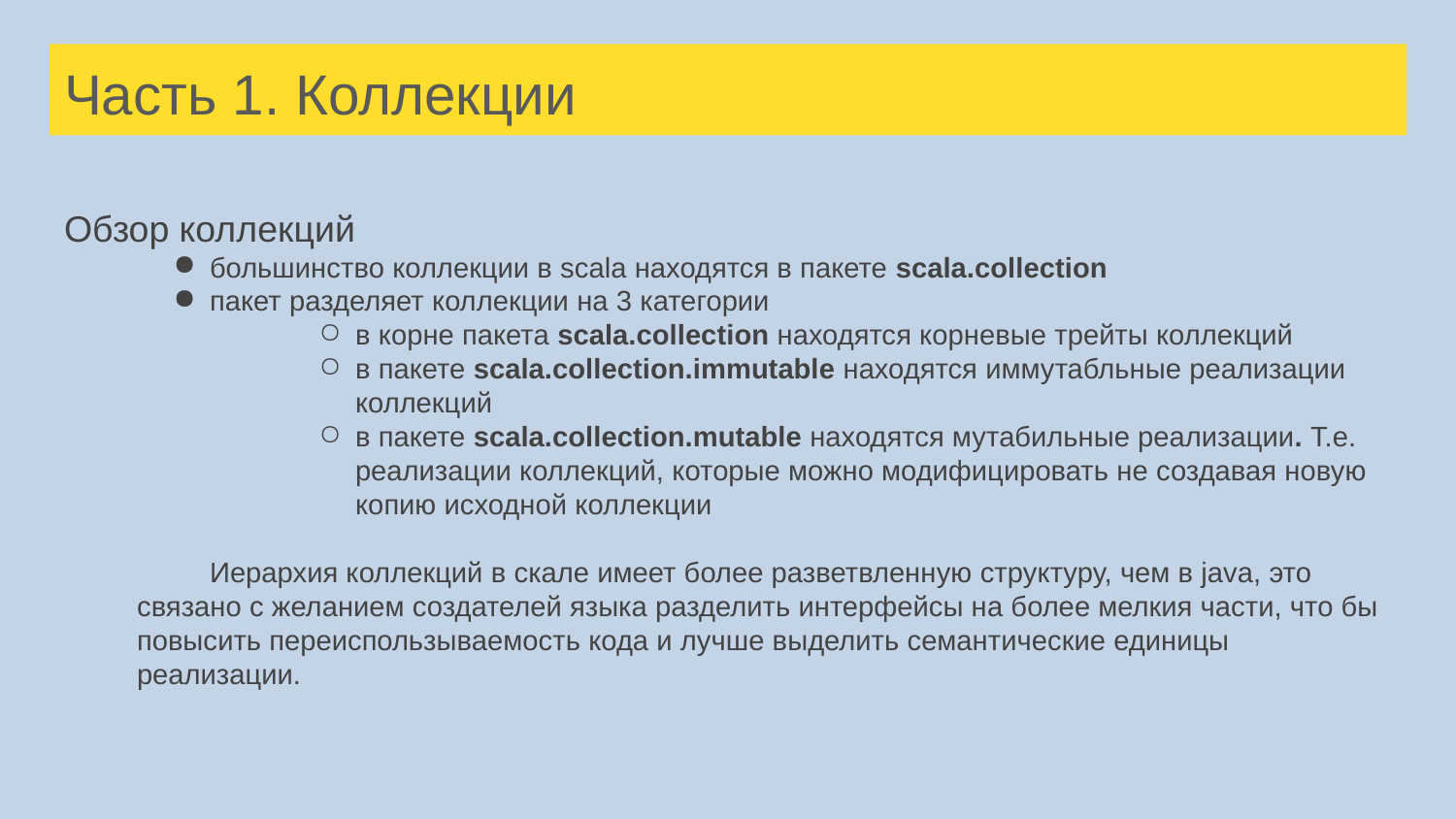

# Часть 1. Коллекции
Обзор коллекций
большинство коллекции в scala находятся в пакете scala.collection
пакет разделяет коллекции на 3 категории
в корне пакета scala.collection находятся корневые трейты коллекций
в пакете scala.collection.immutable находятся иммутабльные реализации коллекций
в пакете scala.collection.mutable находятся мутабильные реализации. Т.е. реализации коллекций, которые можно модифицировать не создавая новую копию исходной коллекции

Иерархия коллекций в скале имеет более разветвленную структуру, чем в java, это связано с желанием создателей языка разделить интерфейсы на более мелкия части, что бы повысить переиспользываемость кода и лучше выделить семантические единицы реализации.